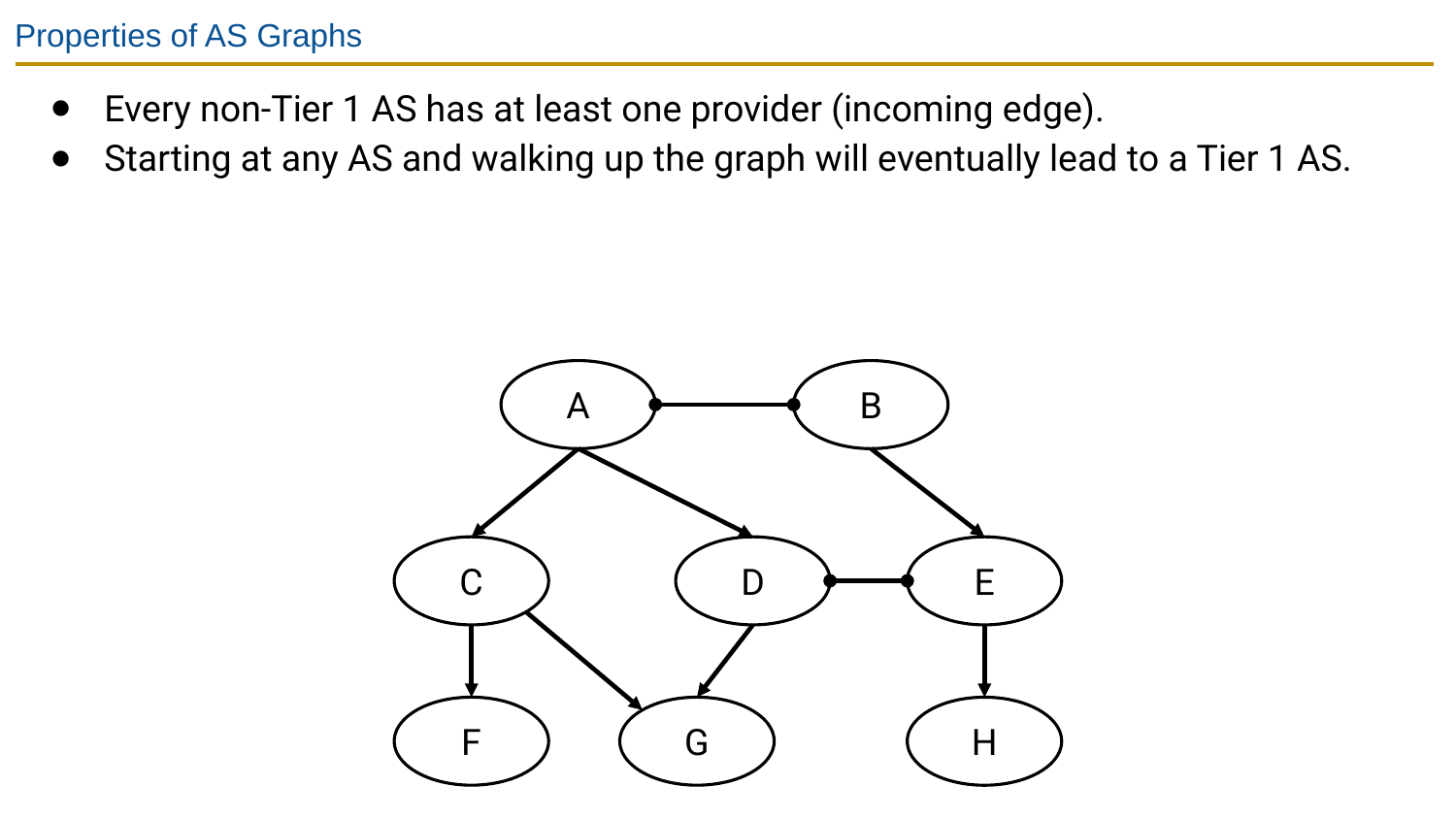

# Properties of AS Graphs
Every non-Tier 1 AS has at least one provider (incoming edge).
Starting at any AS and walking up the graph will eventually lead to a Tier 1 AS.
A
B
C
D
E
F
G
H